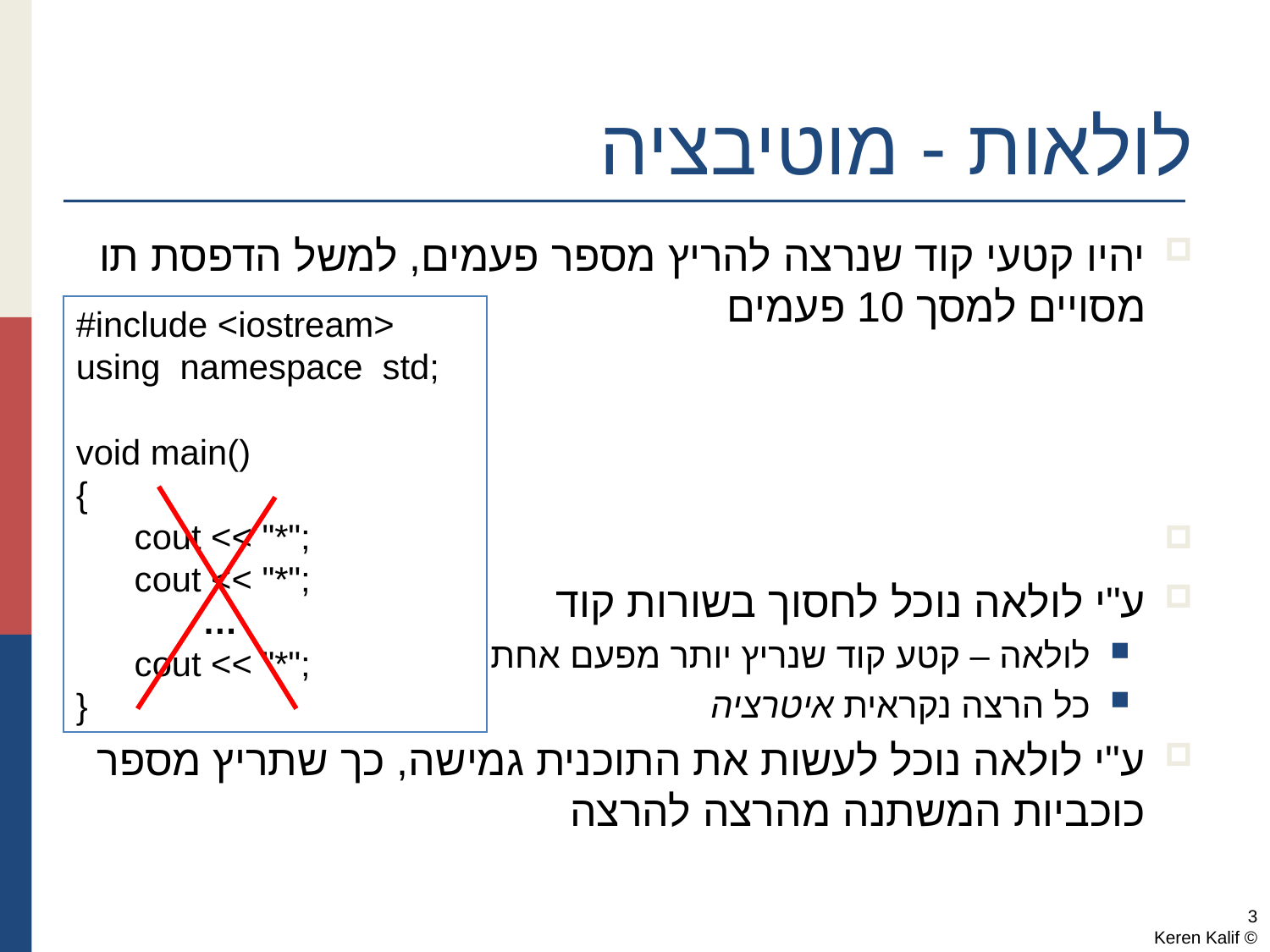

# לולאות - מוטיבציה
יהיו קטעי קוד שנרצה להריץ מספר פעמים, למשל הדפסת תו מסויים למסך 10 פעמים

ע"י לולאה נוכל לחסוך בשורות קוד
לולאה – קטע קוד שנריץ יותר מפעם אחת
כל הרצה נקראית איטרציה
ע"י לולאה נוכל לעשות את התוכנית גמישה, כך שתריץ מספר כוכביות המשתנה מהרצה להרצה
#include <iostream>
using  namespace  std;

void main()
{
      cout << "*";
      cout << "*";
             …
      cout << "*";
}